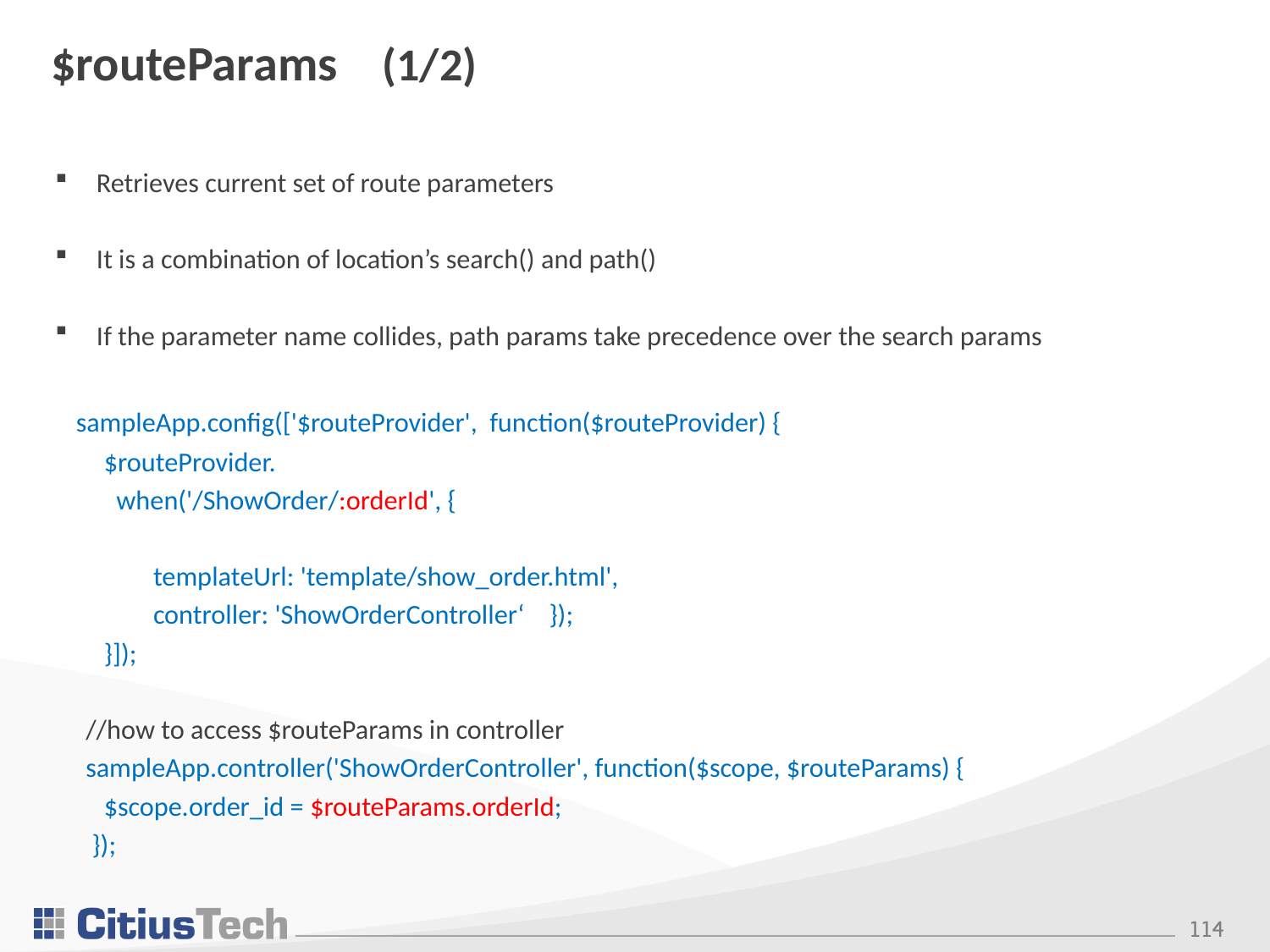

# $routeParams    (1/2)
Retrieves current set of route parameters

It is a combination of location’s search() and path()

If the parameter name collides, path params take precedence over the search params

   sampleApp.config(['$routeProvider',  function($routeProvider) {
        $routeProvider.
          when('/ShowOrder/:orderId', {

                templateUrl: 'template/show_order.html',
                controller: 'ShowOrderController‘    });
        }]);

     //how to access $routeParams in controller
     sampleApp.controller('ShowOrderController', function($scope, $routeParams) {
        $scope.order_id = $routeParams.orderId;
      });